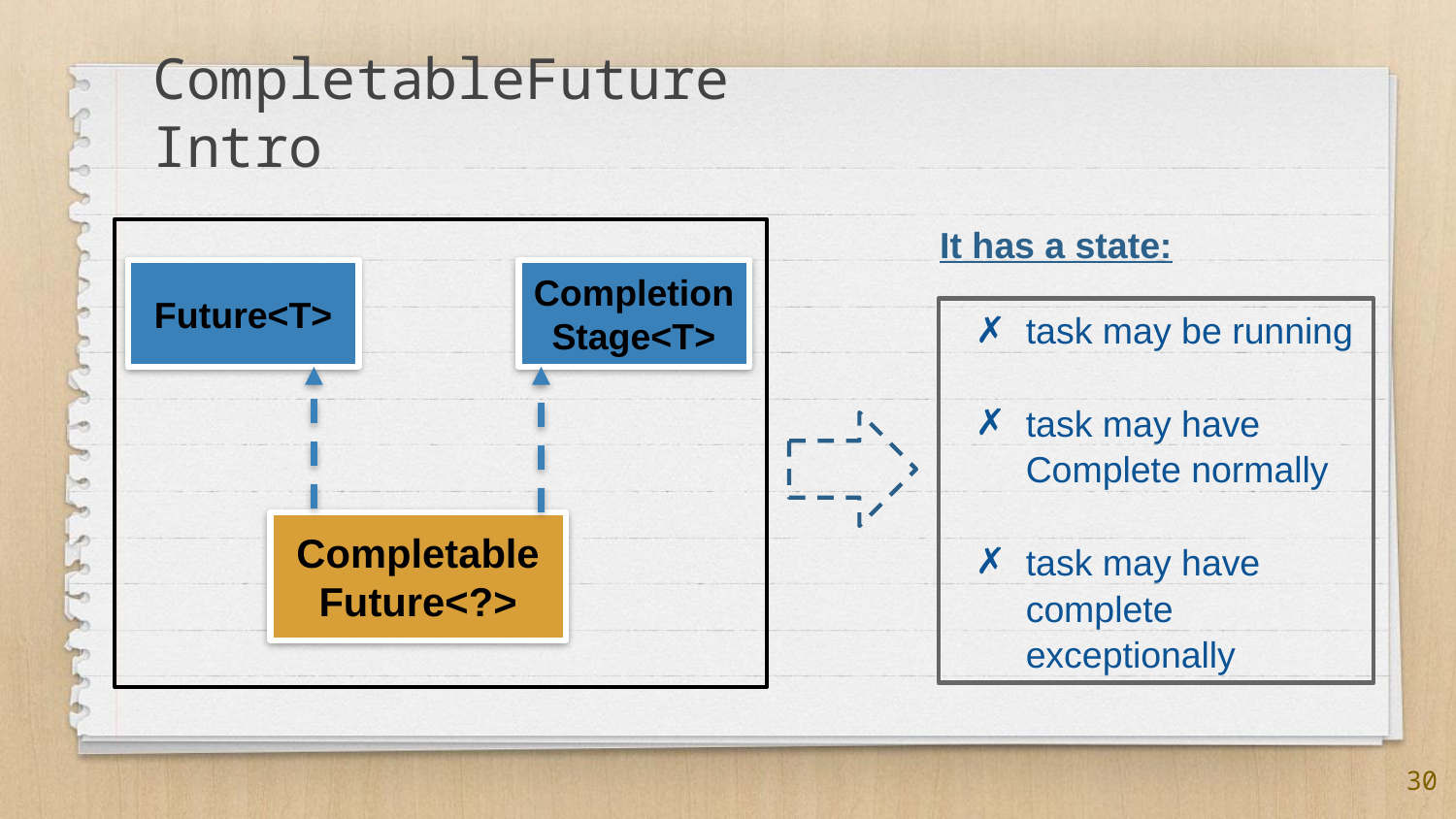

CompletableFuture Intro
It has a state:

Future<T>
CompletionStage<T>
CompletableFuture<?>
task may be running

task may have Complete normally

task may have complete exceptionally

30